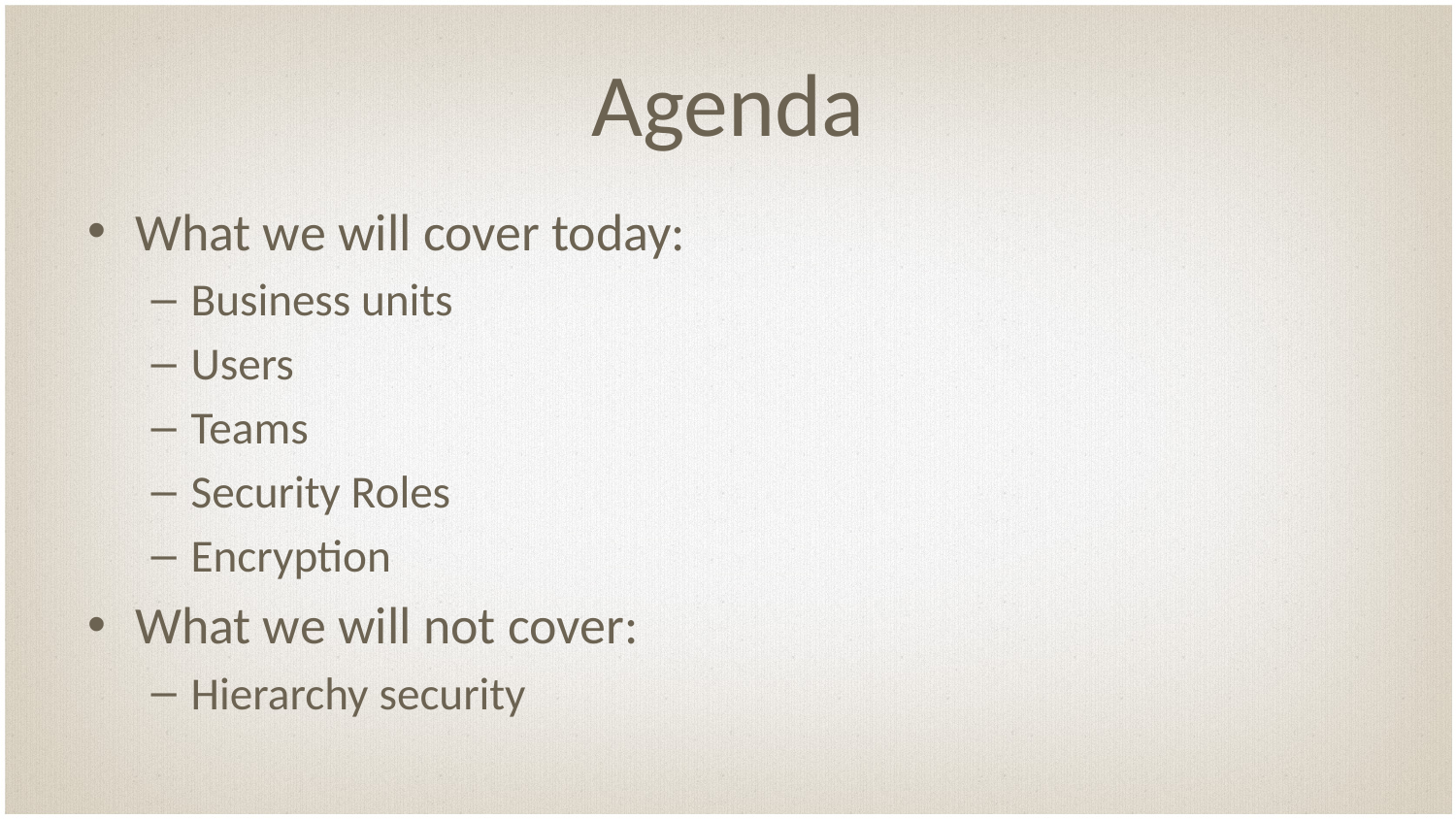

# Agenda
What we will cover today:
Business units
Users
Teams
Security Roles
Encryption
What we will not cover:
Hierarchy security